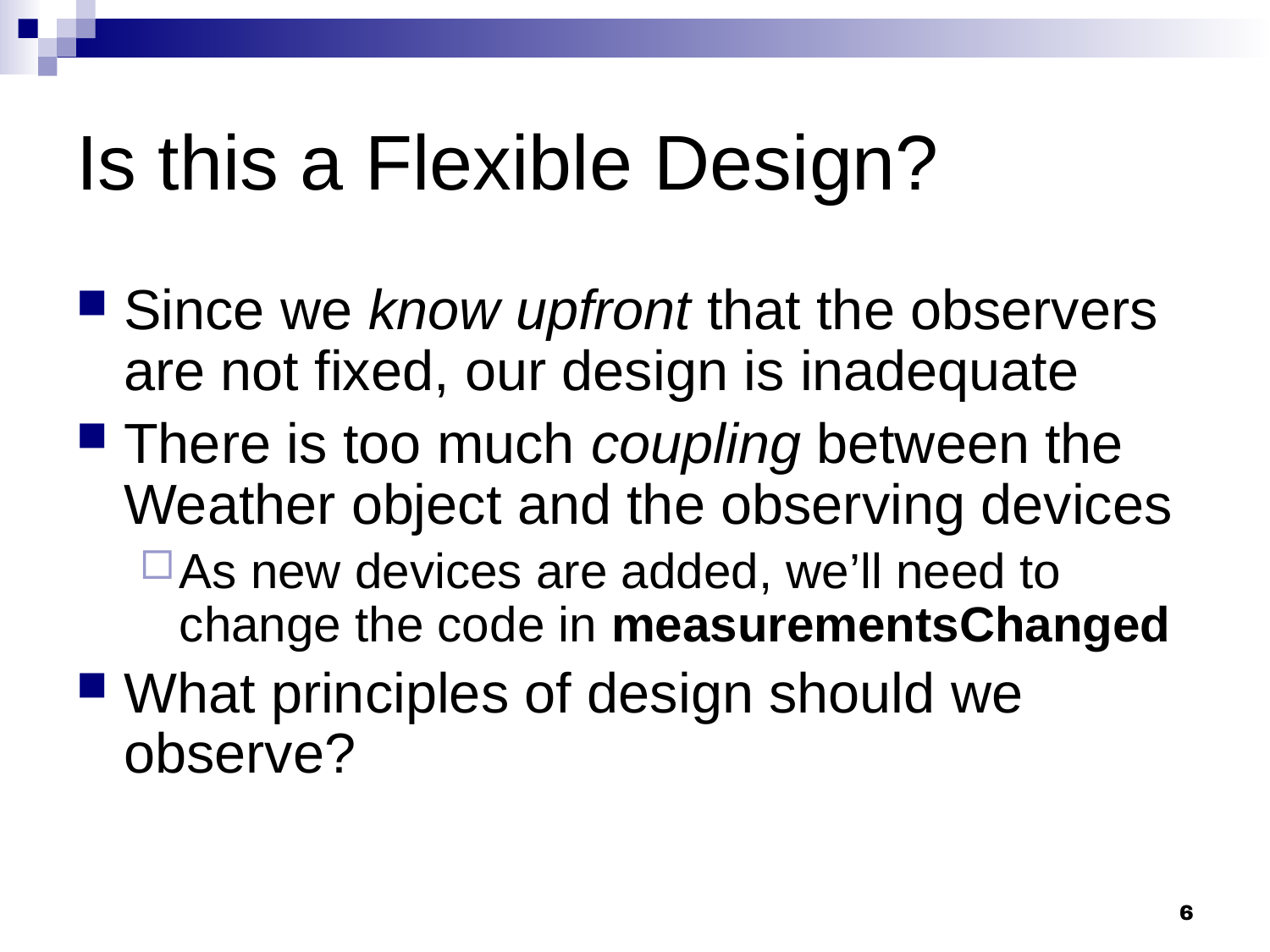

# Is this a Flexible Design?
Since we know upfront that the observers are not fixed, our design is inadequate
There is too much coupling between the Weather object and the observing devices
As new devices are added, we’ll need to change the code in measurementsChanged
What principles of design should we observe?
6